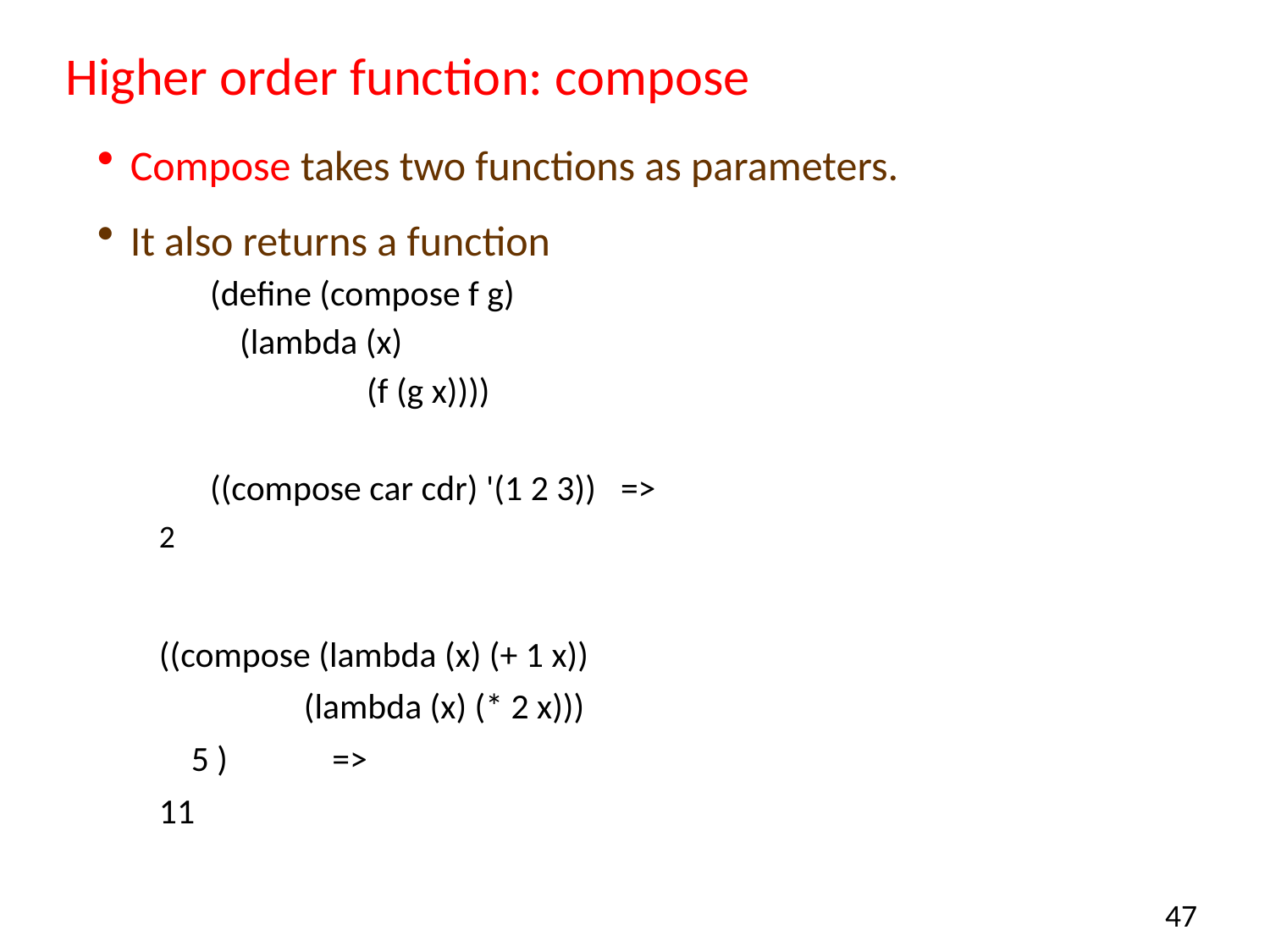

# Higher order function: compose
Compose takes two functions as parameters.
It also returns a function
(define (compose f g)
	(lambda (x)
		(f (g x))))

((compose car cdr) '(1 2 3))	=>
2

((compose (lambda (x) (+ 1 x))
                  (lambda (x) (* 2 x)))
    5 )             =>
11
47